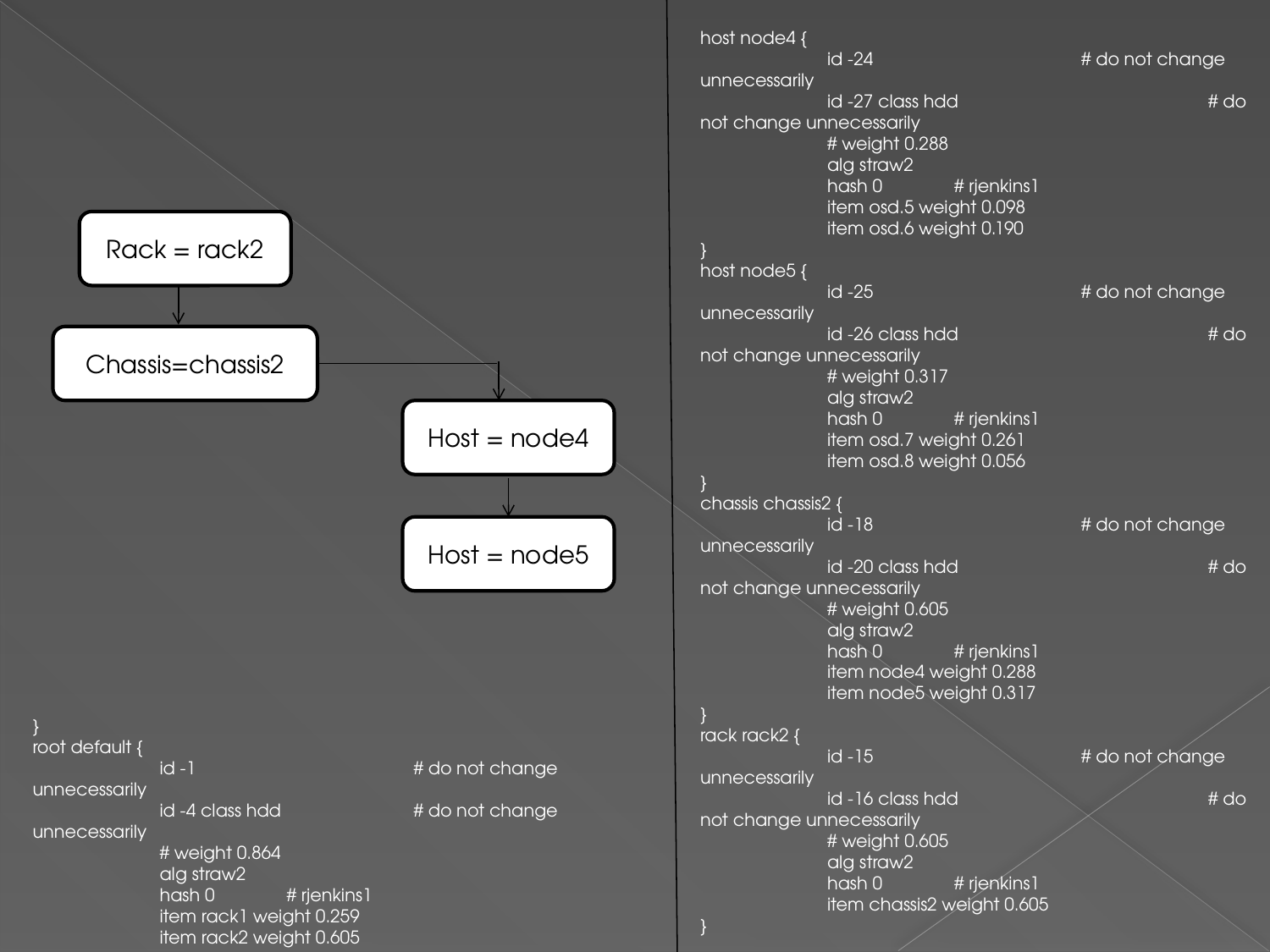

host node4 {
	id -24		# do not change unnecessarily
	id -27 class hdd		# do not change unnecessarily
	# weight 0.288
	alg straw2
	hash 0	# rjenkins1
	item osd.5 weight 0.098
	item osd.6 weight 0.190
}
host node5 {
	id -25		# do not change unnecessarily
	id -26 class hdd		# do not change unnecessarily
	# weight 0.317
	alg straw2
	hash 0	# rjenkins1
	item osd.7 weight 0.261
	item osd.8 weight 0.056
}
chassis chassis2 {
	id -18		# do not change unnecessarily
	id -20 class hdd		# do not change unnecessarily
	# weight 0.605
	alg straw2
	hash 0	# rjenkins1
	item node4 weight 0.288
	item node5 weight 0.317
}
rack rack2 {
	id -15		# do not change unnecessarily
	id -16 class hdd		# do not change unnecessarily
	# weight 0.605
	alg straw2
	hash 0	# rjenkins1
	item chassis2 weight 0.605
}
Rack = rack2
Chassis=chassis2
Host = node4
Host = node5
}
root default {
	id -1		# do not change unnecessarily
	id -4 class hdd		# do not change unnecessarily
	# weight 0.864
	alg straw2
	hash 0	# rjenkins1
	item rack1 weight 0.259
	item rack2 weight 0.605